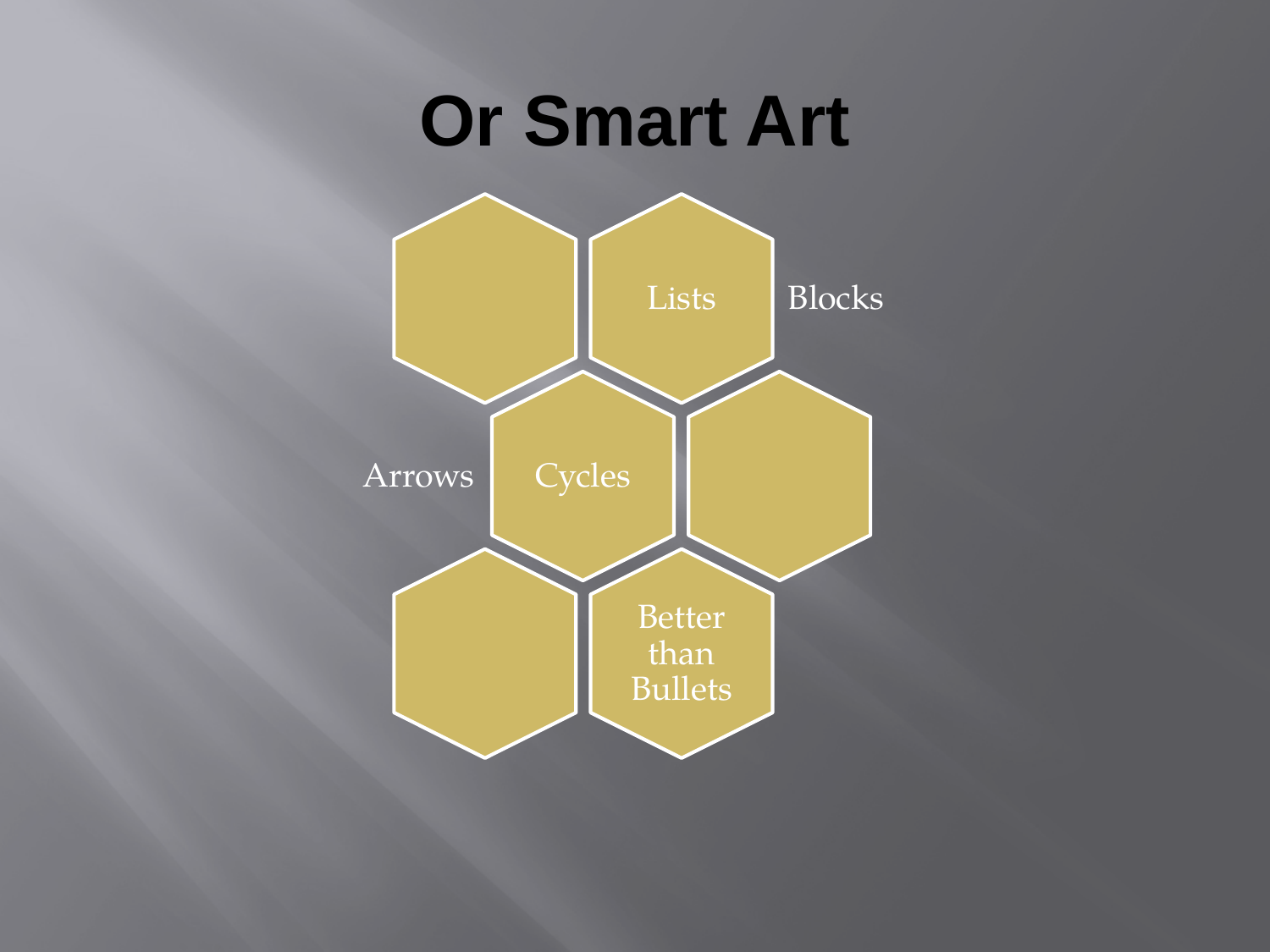

# Or Smart Art
Lists
Blocks

Cycles
Arrows

Better than Bullets